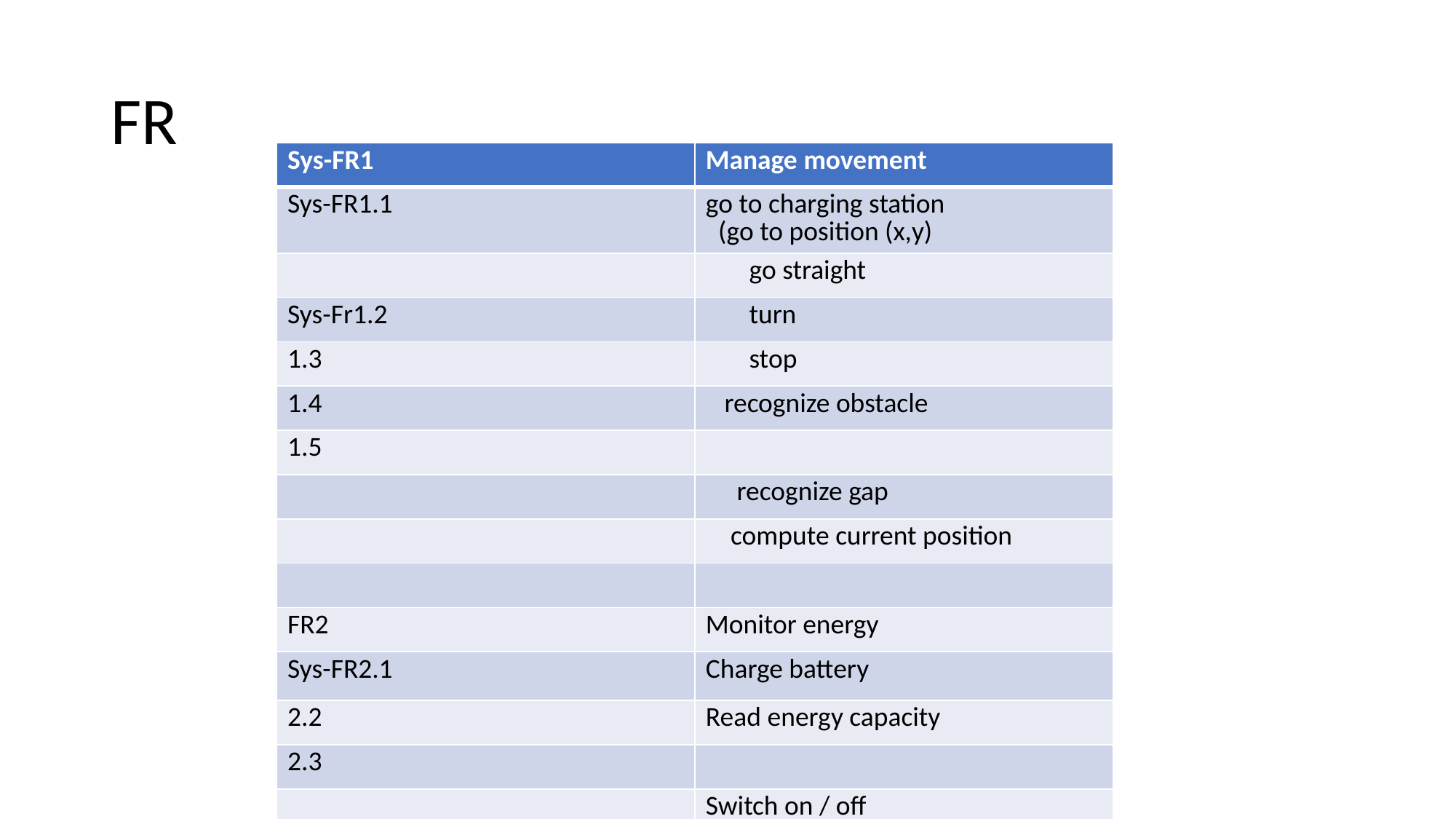

# FR
| Sys-FR1 | Manage movement |
| --- | --- |
| Sys-FR1.1 | go to charging station (go to position (x,y) |
|  | go straight |
| Sys-Fr1.2 | turn |
| 1.3 | stop |
| 1.4 | recognize obstacle |
| 1.5 |  |
|  | recognize gap |
|  | compute current position |
|  |  |
| FR2 | Monitor energy |
| Sys-FR2.1 | Charge battery |
| 2.2 | Read energy capacity |
| 2.3 |  |
|  | Switch on / off |
|  | Clean space |
|  | Build map of space |